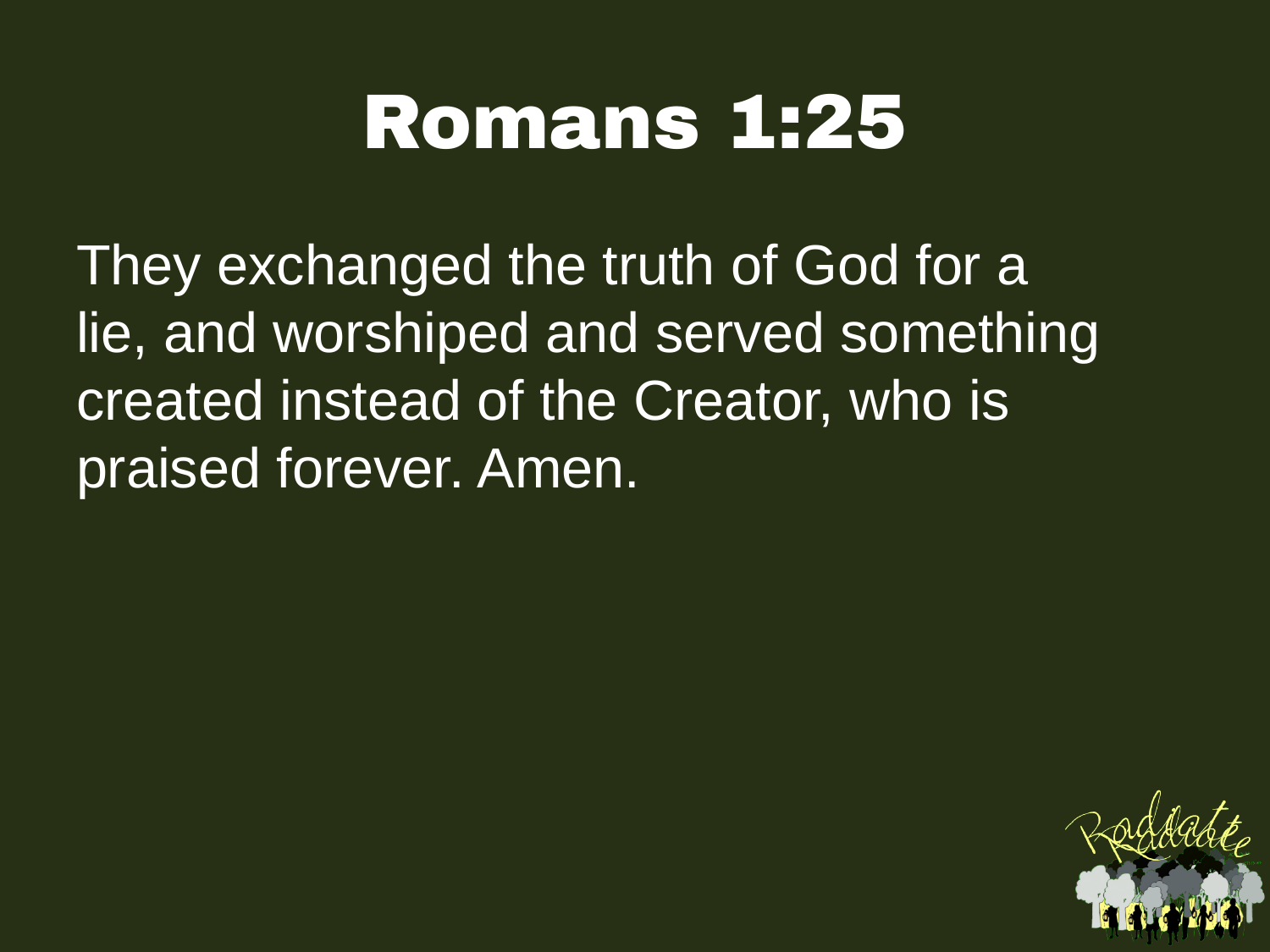

# Romans 1:25
They exchanged the truth of God for a lie, and worshiped and served something created instead of the Creator, who is praised forever. Amen.